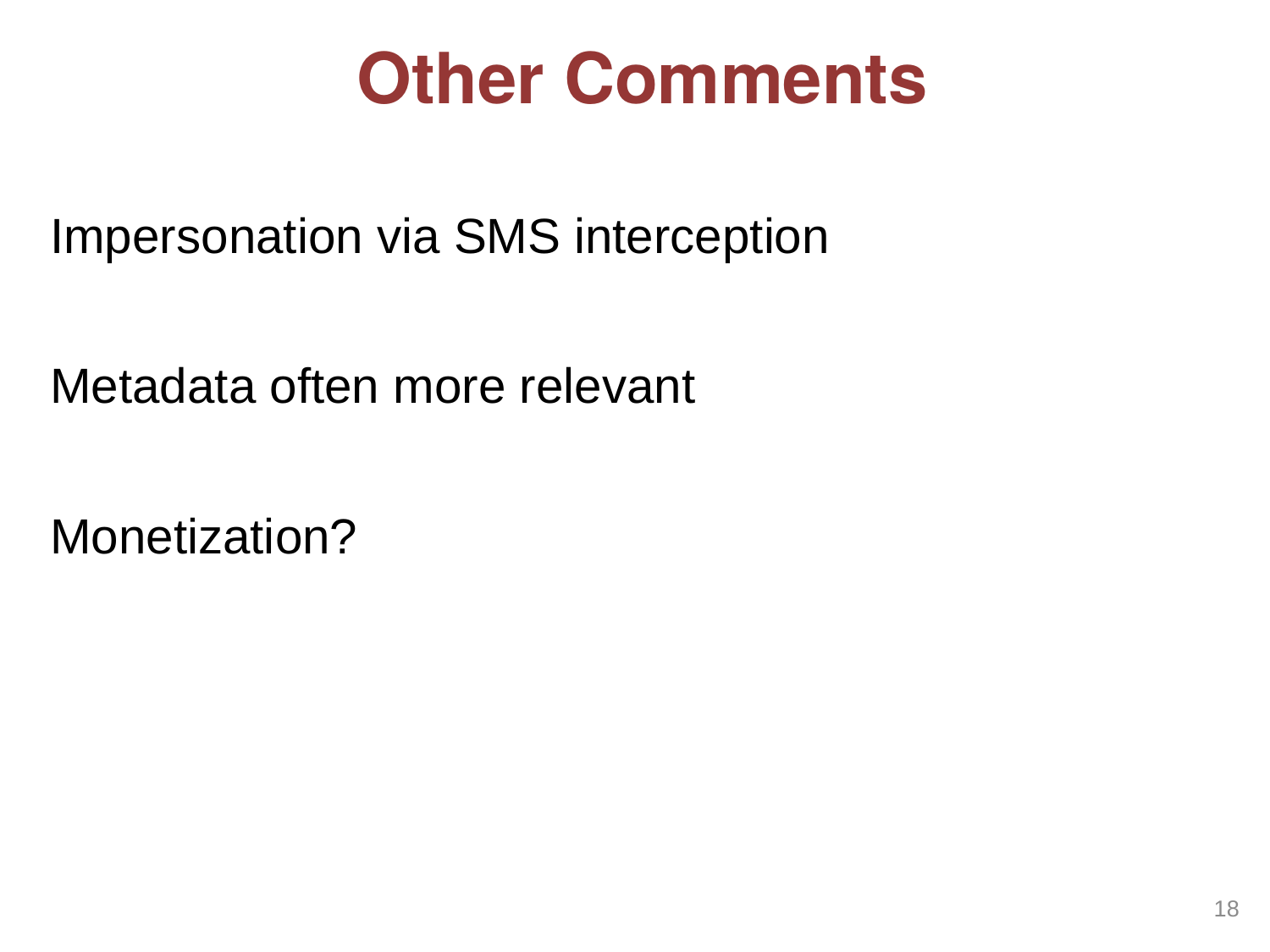

# Other Comments
Impersonation via SMS interception
Metadata often more relevant
Monetization?
18